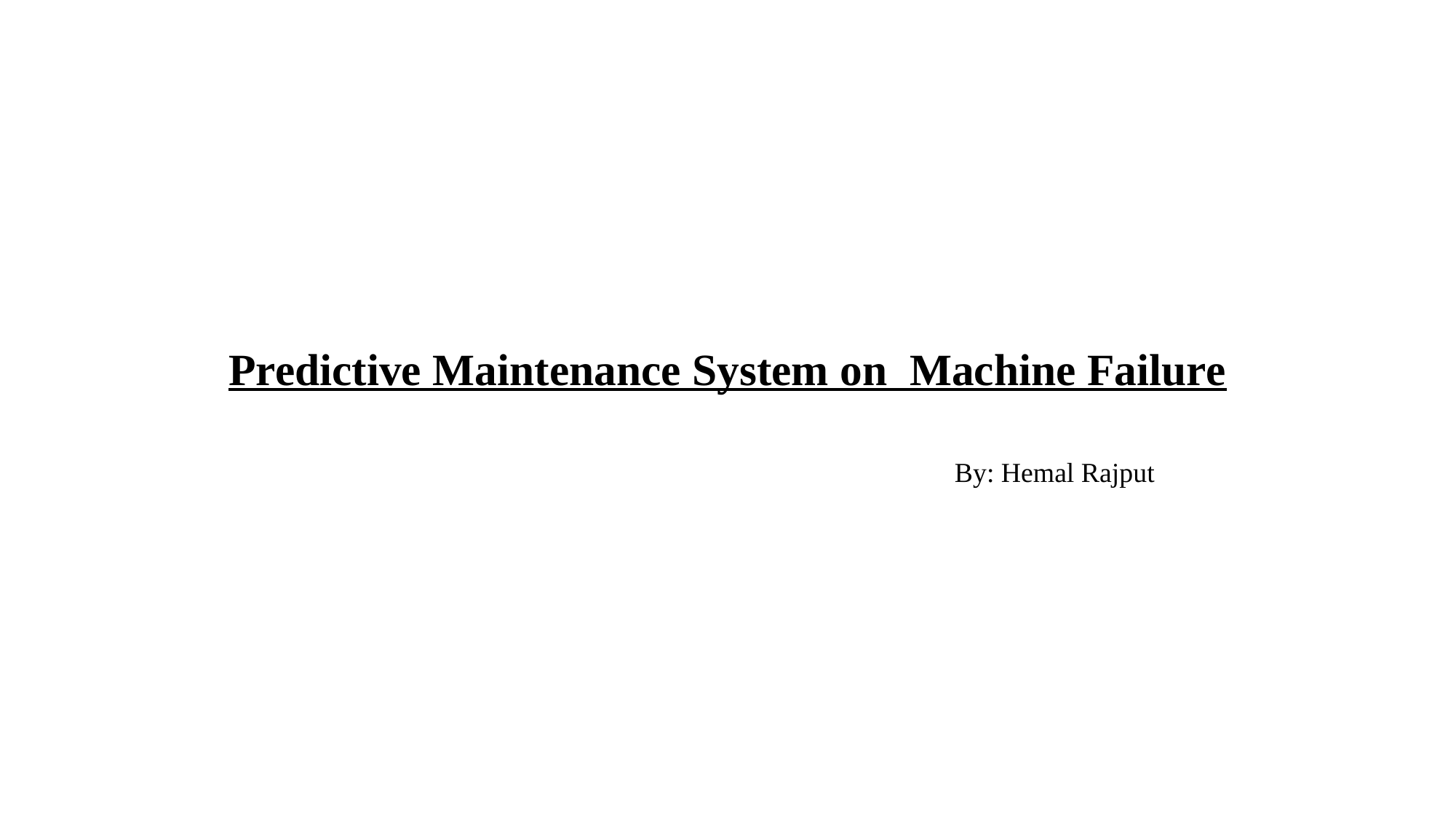

# Predictive Maintenance System on  Machine Failure By: Hemal Rajput